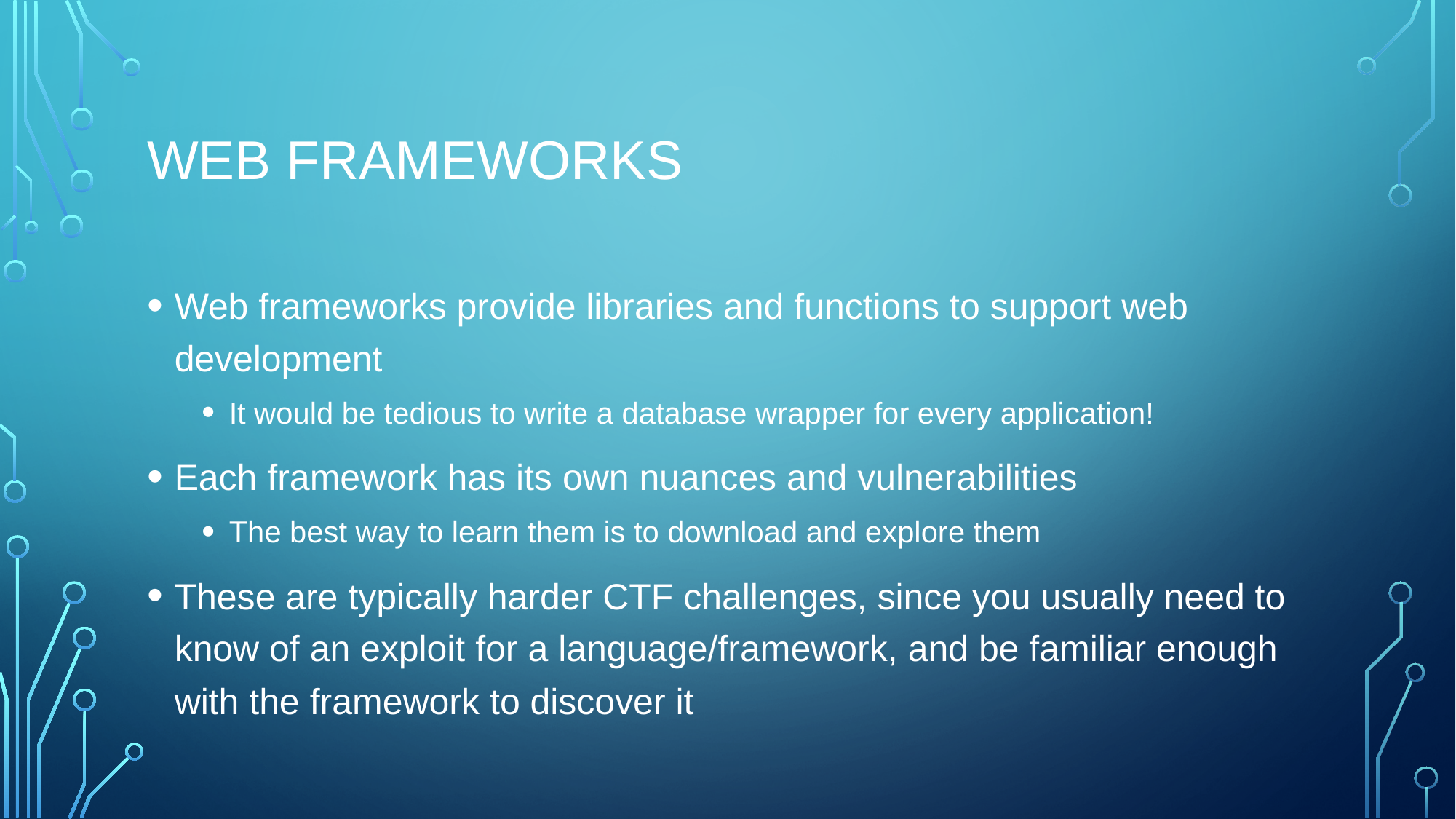

# Web Frameworks
Web frameworks provide libraries and functions to support web development
It would be tedious to write a database wrapper for every application!
Each framework has its own nuances and vulnerabilities
The best way to learn them is to download and explore them
These are typically harder CTF challenges, since you usually need to know of an exploit for a language/framework, and be familiar enough with the framework to discover it